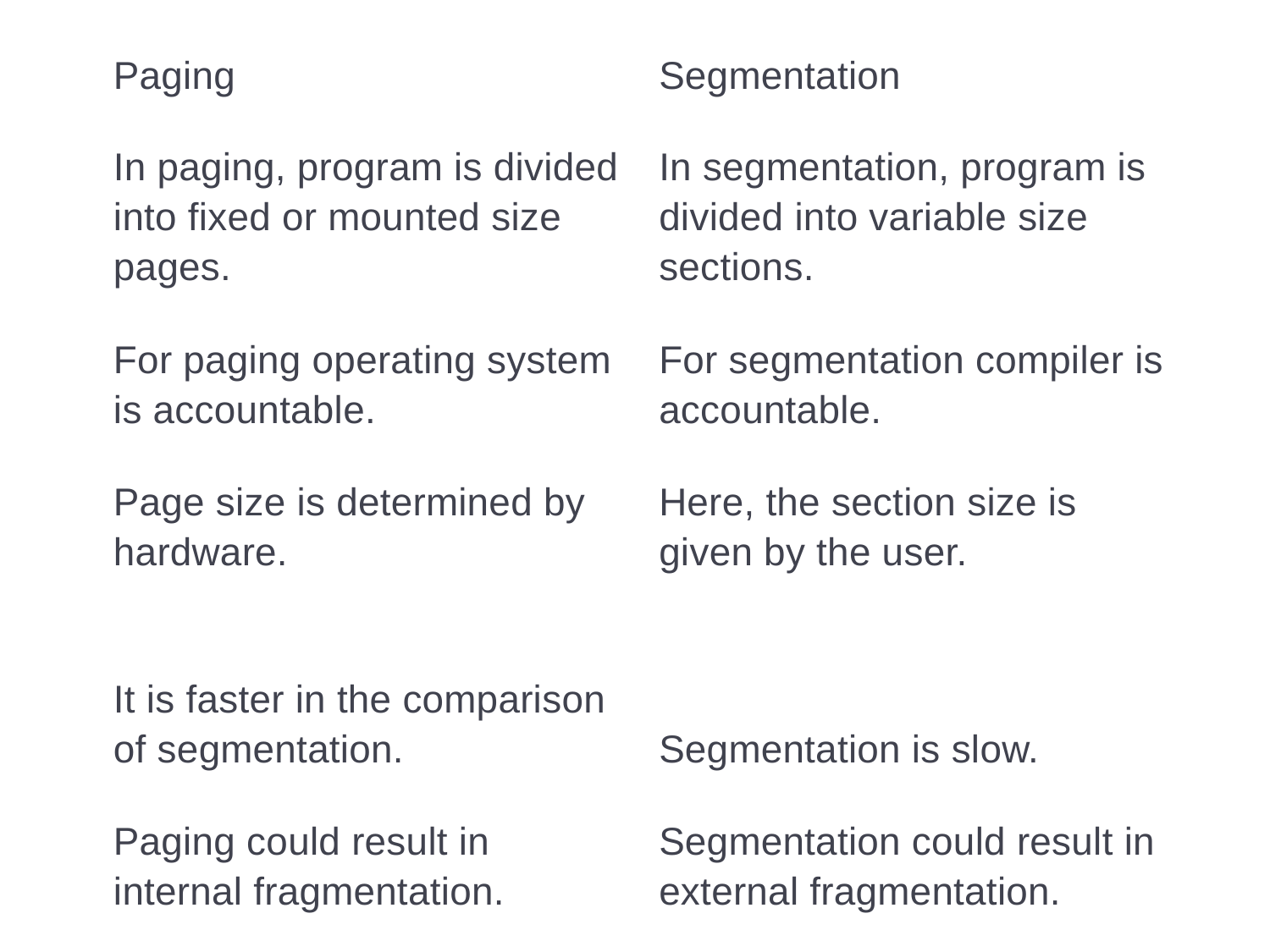

| Paging | Segmentation |
| --- | --- |
| In paging, program is divided into fixed or mounted size pages. | In segmentation, program is divided into variable size sections. |
| For paging operating system is accountable. | For segmentation compiler is accountable. |
| Page size is determined by hardware. | Here, the section size is given by the user. |
| It is faster in the comparison of segmentation. | Segmentation is slow. |
| Paging could result in internal fragmentation. | Segmentation could result in external fragmentation. |